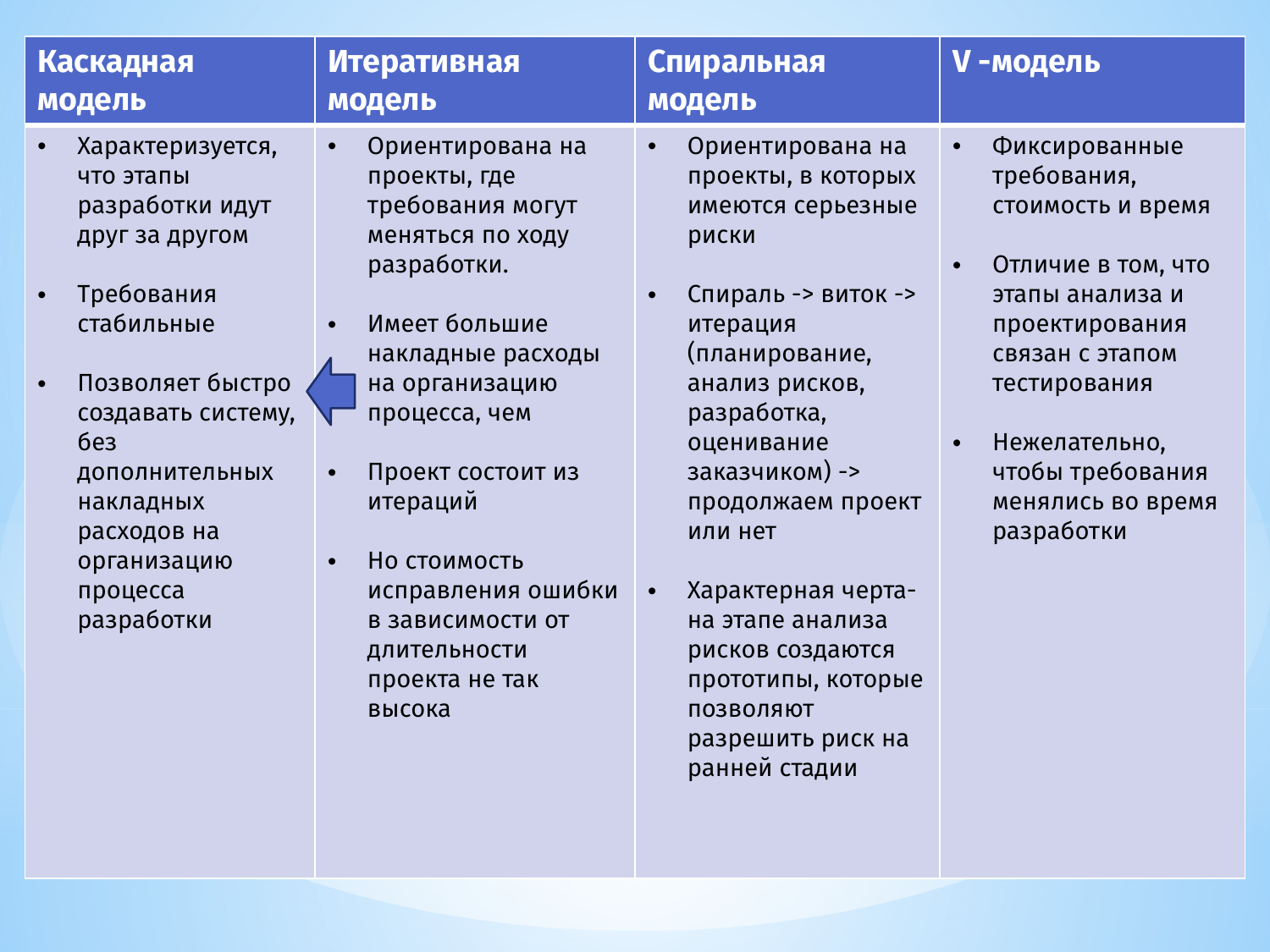

| Каскадная модель | Итеративная модель | Спиральная модель | V -модель |
| --- | --- | --- | --- |
| Характеризуется, что этапы разработки идут друг за другом Требования стабильные Позволяет быстро создавать систему, без дополнительных накладных расходов на организацию процесса разработки | Ориентирована на проекты, где требования могут меняться по ходу разработки. Имеет большие накладные расходы на организацию процесса, чем Проект состоит из итераций Но стоимость исправления ошибки в зависимости от длительности проекта не так высока | Ориентирована на проекты, в которых имеются серьезные риски Спираль -> виток -> итерация (планирование, анализ рисков, разработка, оценивание заказчиком) -> продолжаем проект или нет Характерная черта- на этапе анализа рисков создаются прототипы, которые позволяют разрешить риск на ранней стадии | Фиксированные требования, стоимость и время Отличие в том, что этапы анализа и проектирования связан с этапом тестирования Нежелательно, чтобы требования менялись во время разработки |